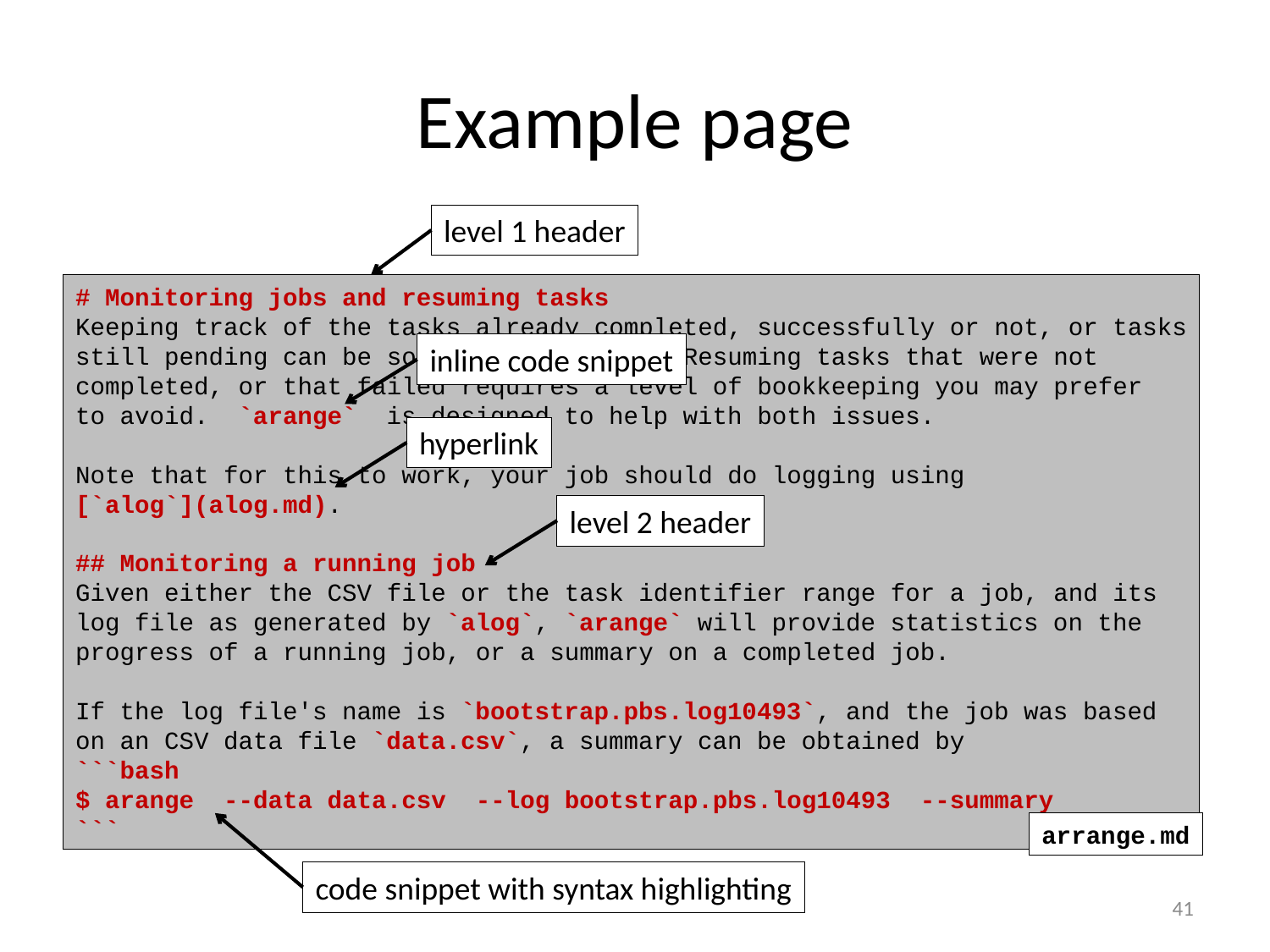

# Example page
level 1 header
# Monitoring jobs and resuming tasks
Keeping track of the tasks already completed, successfully or not, or tasks
still pending can be somewhat annoying.  Resuming tasks that were not
completed, or that failed requires a level of bookkeeping you may prefer
to avoid.  `arange`  is designed to help with both issues.

Note that for this to work, your job should do logging using
[`alog`](alog.md).

## Monitoring a running job
Given either the CSV file or the task identifier range for a job, and its
log file as generated by `alog`, `arange` will provide statistics on the
progress of a running job, or a summary on a completed job.

If the log file's name is `bootstrap.pbs.log10493`, and the job was based
on an CSV data file `data.csv`, a summary can be obtained by
```bash
$ arange  --data data.csv  --log bootstrap.pbs.log10493  --summary
```
arrange.md
inline code snippet
hyperlink
level 2 header
code snippet with syntax highlighting
41